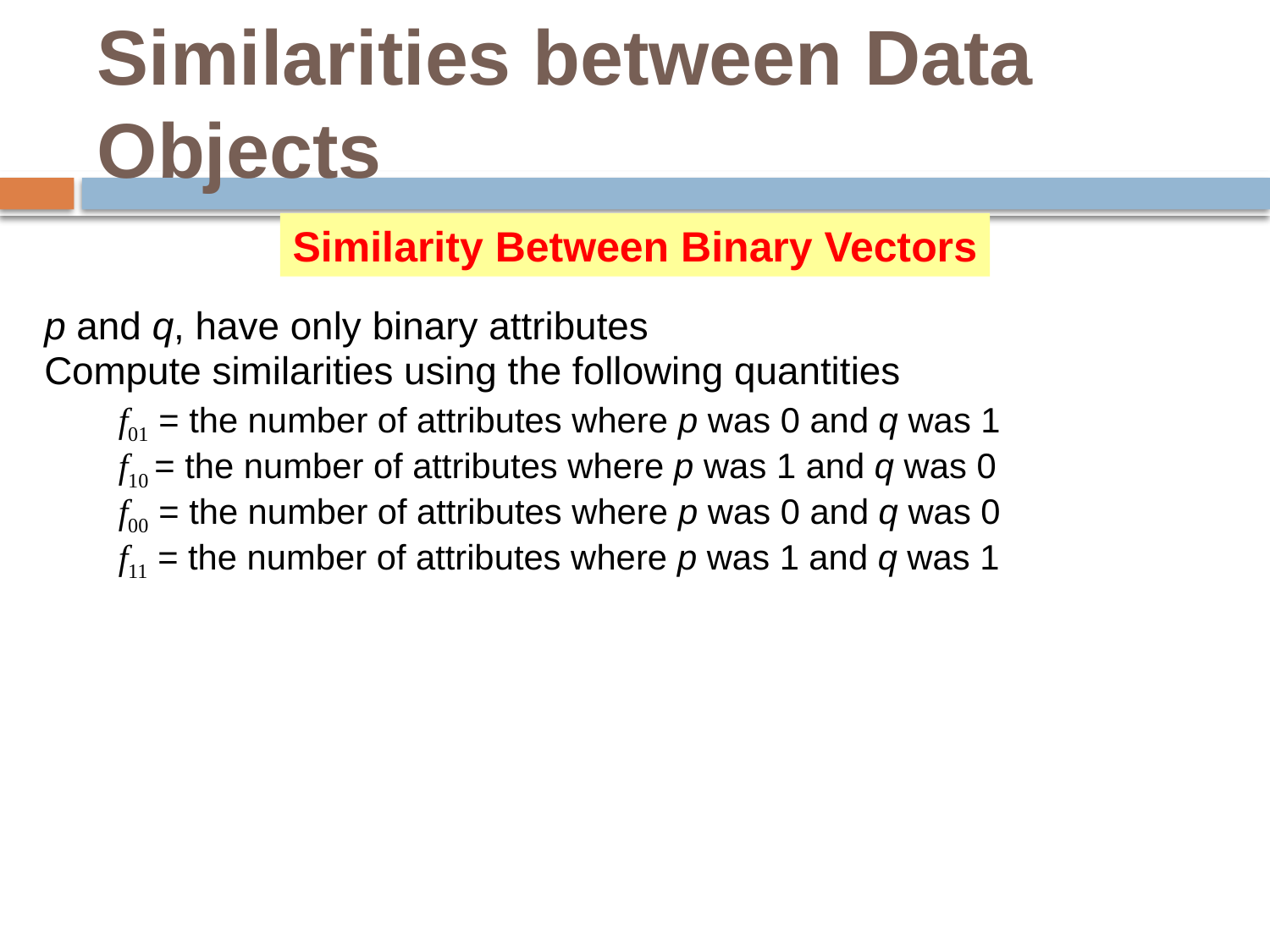

# Similarities between Data Objects
Similarity Between Binary Vectors
p and q, have only binary attributes
Compute similarities using the following quantities
	f01 = the number of attributes where p was 0 and q was 1
	f10 = the number of attributes where p was 1 and q was 0
	f00 = the number of attributes where p was 0 and q was 0
	f11 = the number of attributes where p was 1 and q was 1